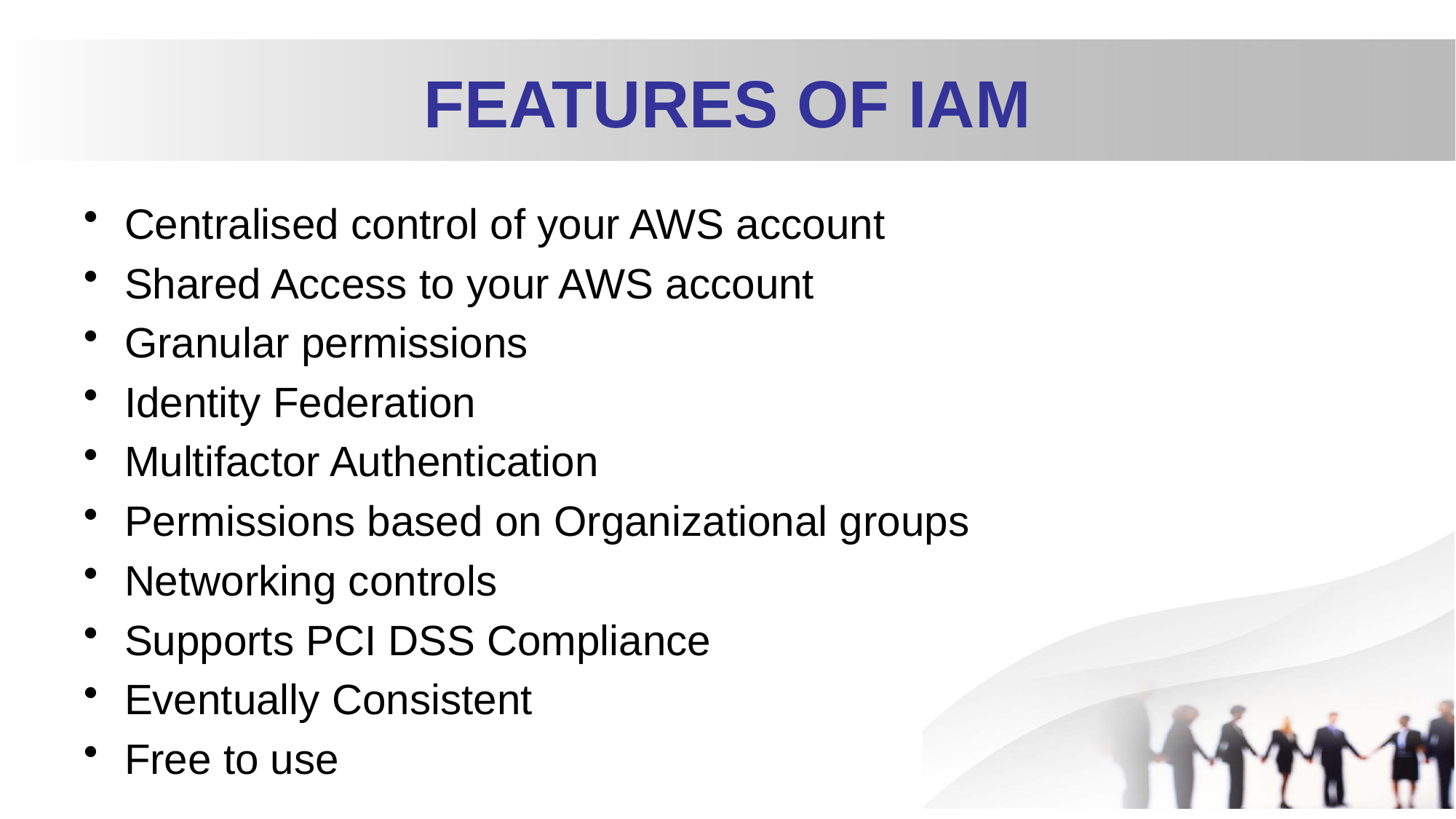

# FEATURES OF IAM
Centralised control of your AWS account
Shared Access to your AWS account
Granular permissions
Identity Federation
Multifactor Authentication
Permissions based on Organizational groups
Networking controls
Supports PCI DSS Compliance
Eventually Consistent
Free to use